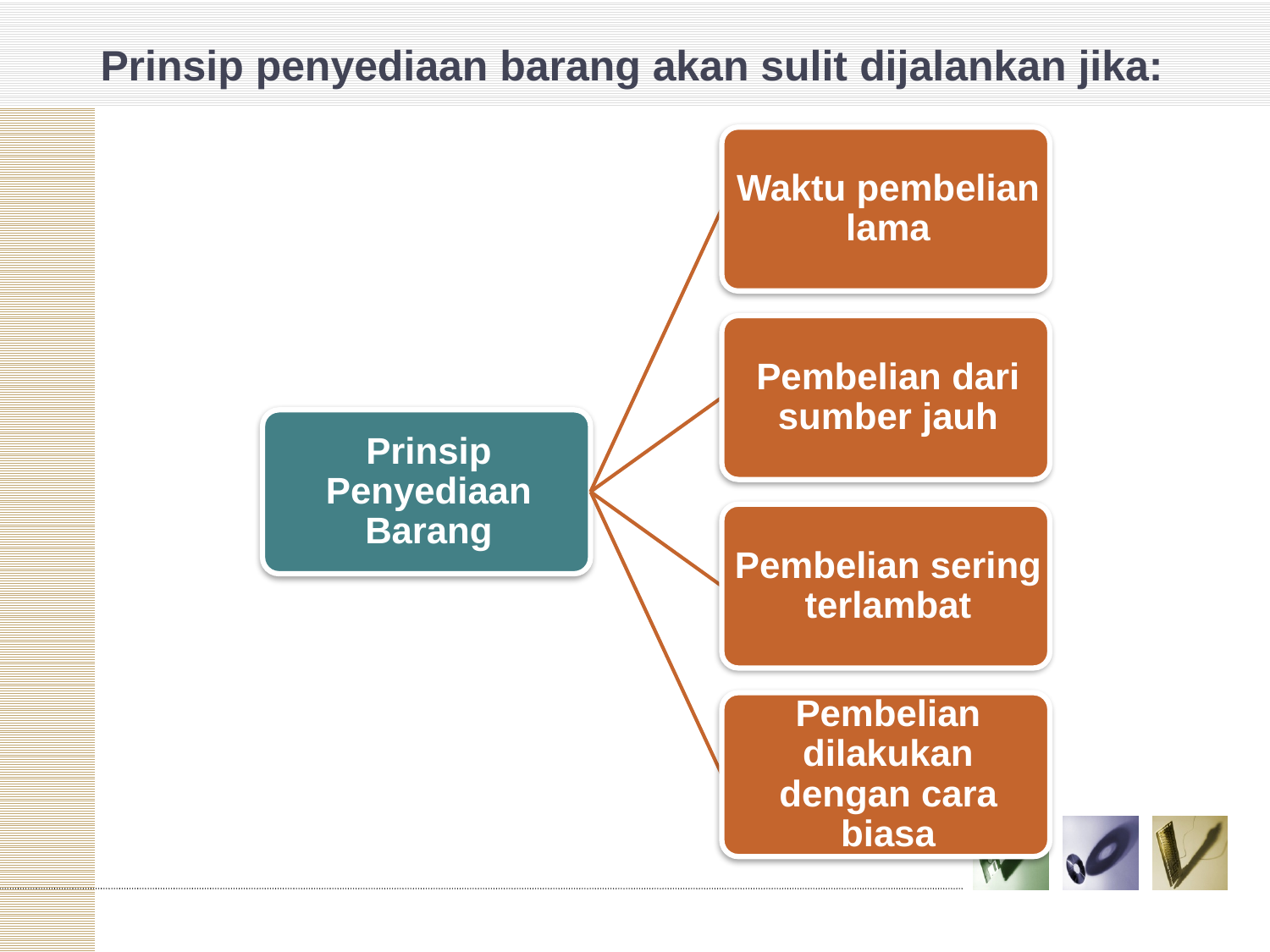

# Prinsip penyediaan barang akan sulit dijalankan jika:
Prinsip Penyediaan Barang

Waktu pembelian lama

Pembelian dari sumber jauh

Pembelian sering terlambat

Pembelian dilakukan dengan cara biasa